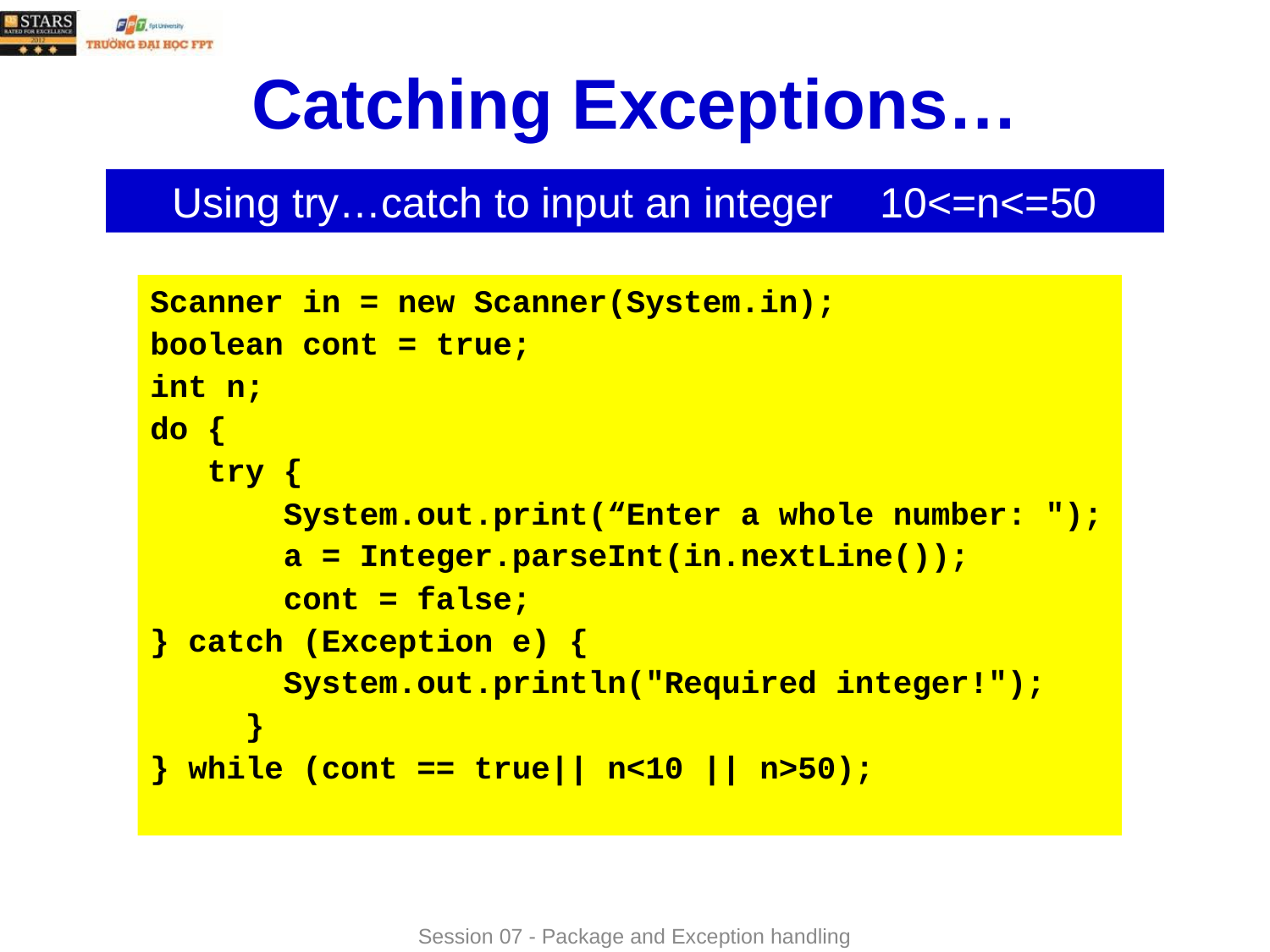

# Catching Exceptions…
Using try…catch to input an integer    10<=n<=50
Scanner in = new Scanner(System.in);
boolean cont = true;
int n;
do {
   try {
       System.out.print(“Enter a whole number: ");
       a = Integer.parseInt(in.nextLine());
       cont = false;
} catch (Exception e) {
       System.out.println("Required integer!");
     }
} while (cont == true|| n<10 || n>50);
Session 07 - Package and Exception handling